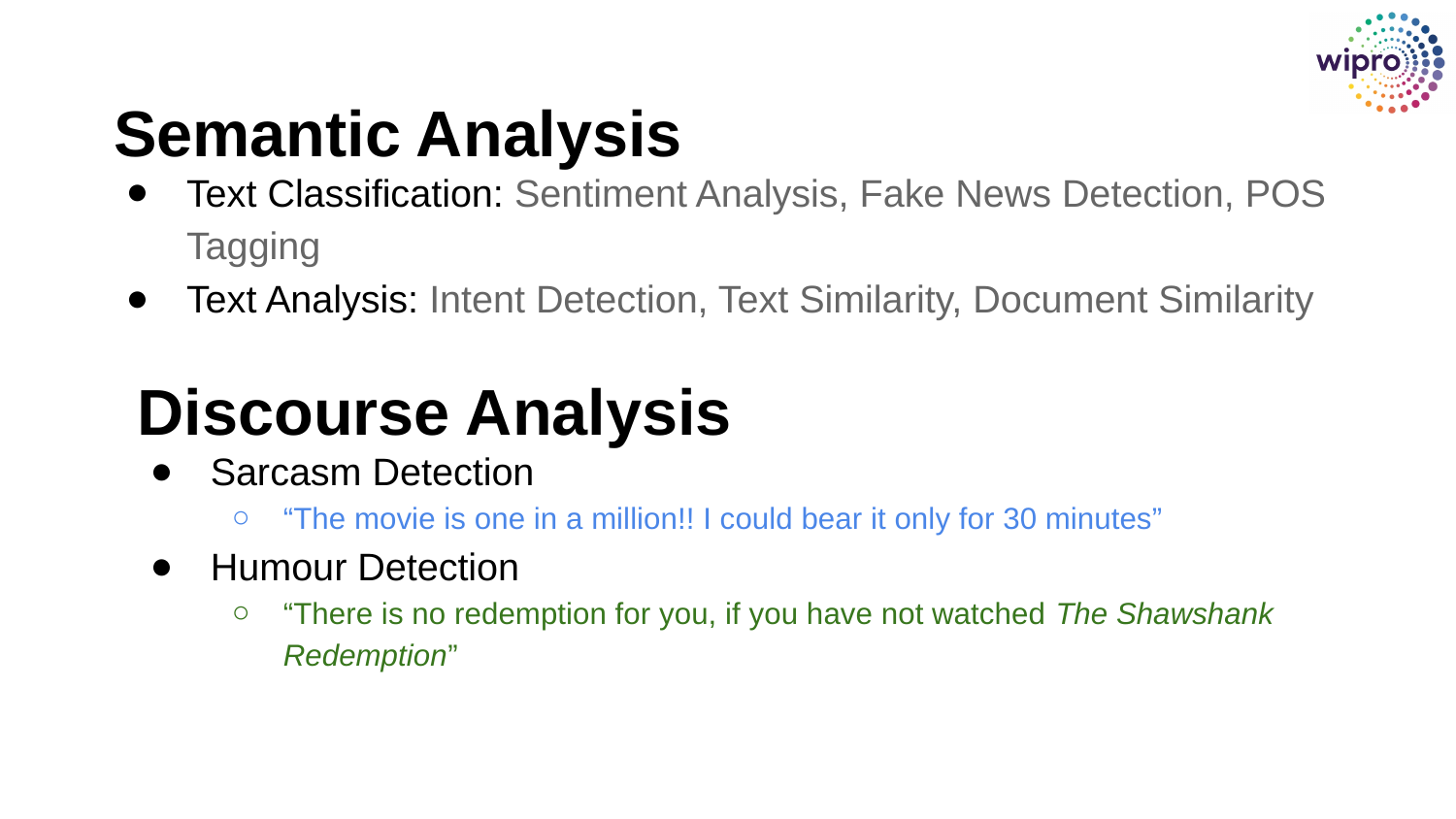

Semantic Analysis
Text Classification: Sentiment Analysis, Fake News Detection, POS Tagging
Text Analysis: Intent Detection, Text Similarity, Document Similarity

Discourse Analysis
Sarcasm Detection
“The movie is one in a million!! I could bear it only for 30 minutes”
Humour Detection
“There is no redemption for you, if you have not watched The Shawshank Redemption”